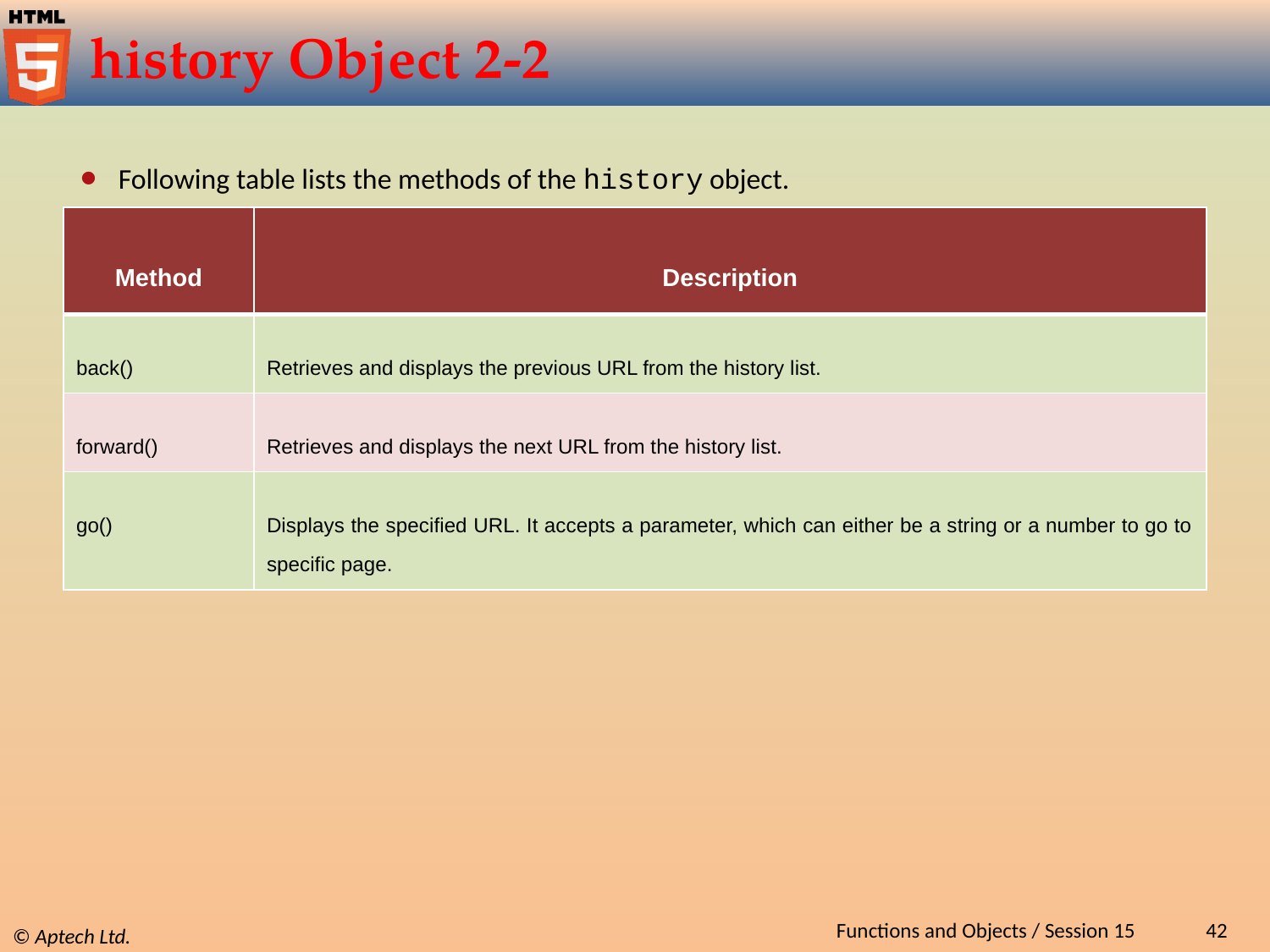

# history Object 2-2
Following table lists the methods of the history object.
| Method | Description |
| --- | --- |
| back() | Retrieves and displays the previous URL from the history list. |
| forward() | Retrieves and displays the next URL from the history list. |
| go() | Displays the specified URL. It accepts a parameter, which can either be a string or a number to go to specific page. |
Functions and Objects / Session 15
42